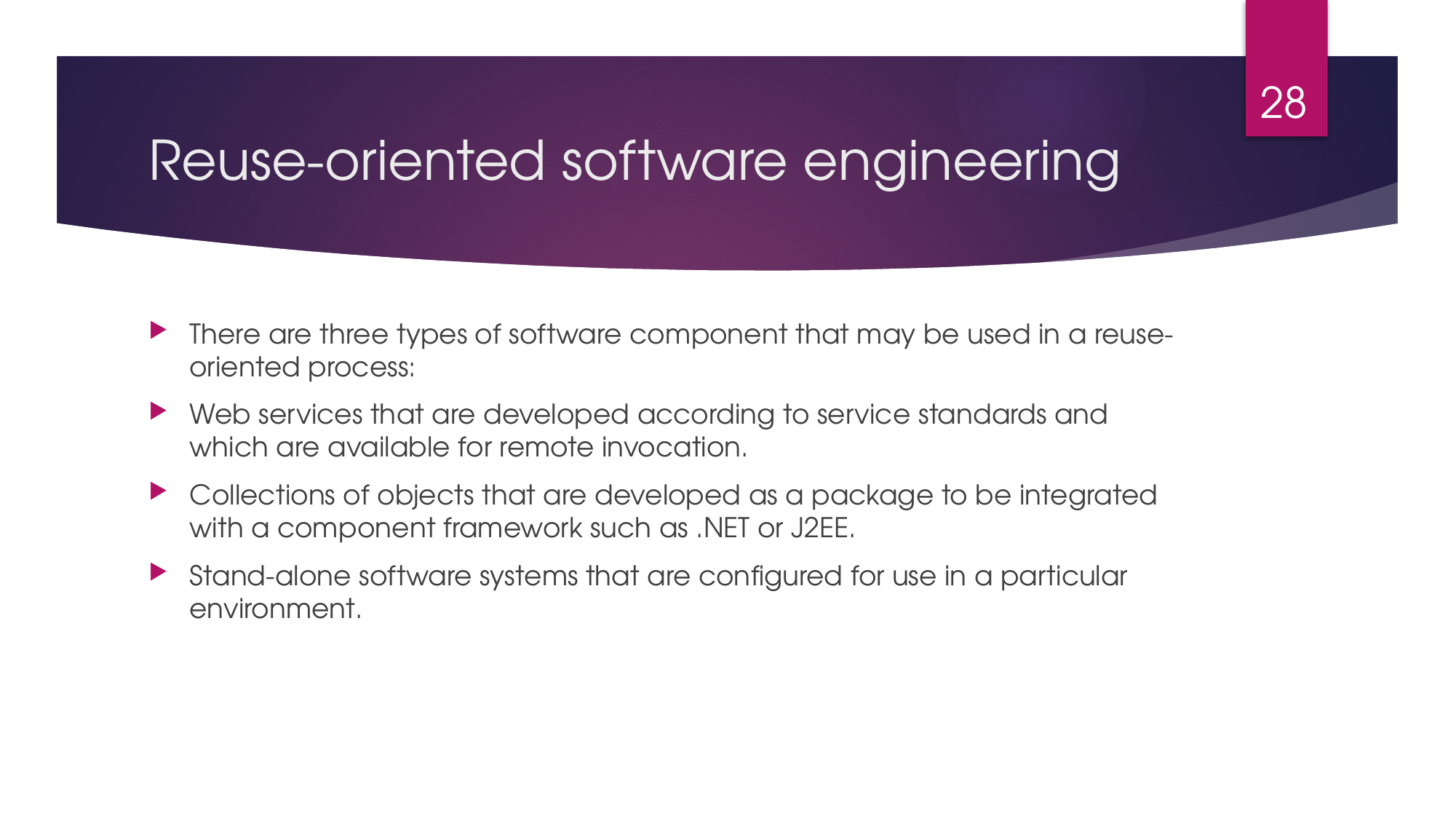

28
# Reuse-oriented software engineering
There are three types of software component that may be used in a reuse-oriented process:
Web services that are developed according to service standards and which are available for remote invocation.
Collections of objects that are developed as a package to be integrated with a component framework such as .NET or J2EE.
Stand-alone software systems that are configured for use in a particular environment.